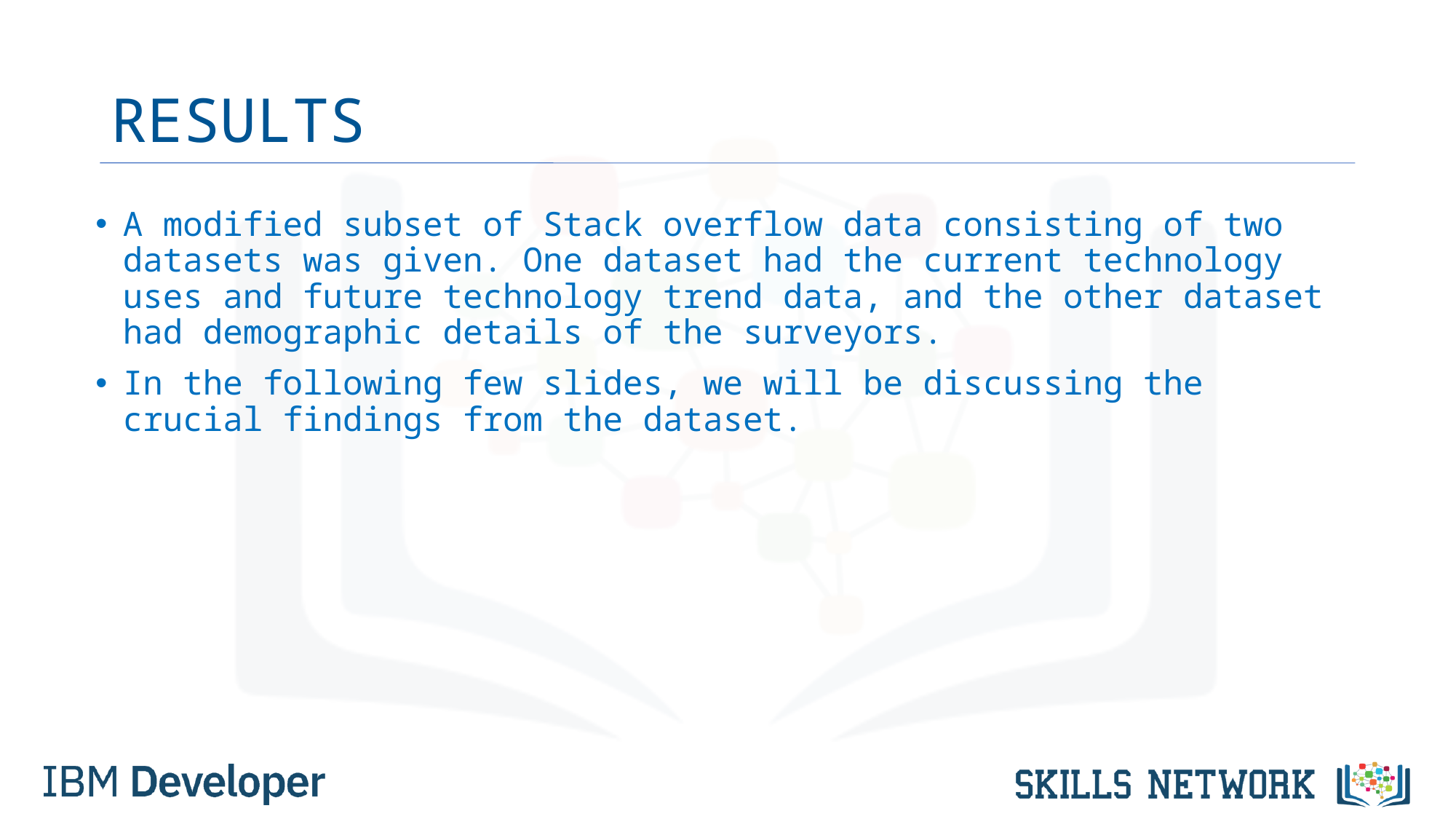

# RESULTS
A modified subset of Stack overflow data consisting of two datasets was given. One dataset had the current technology uses and future technology trend data, and the other dataset had demographic details of the surveyors.
In the following few slides, we will be discussing the crucial findings from the dataset.